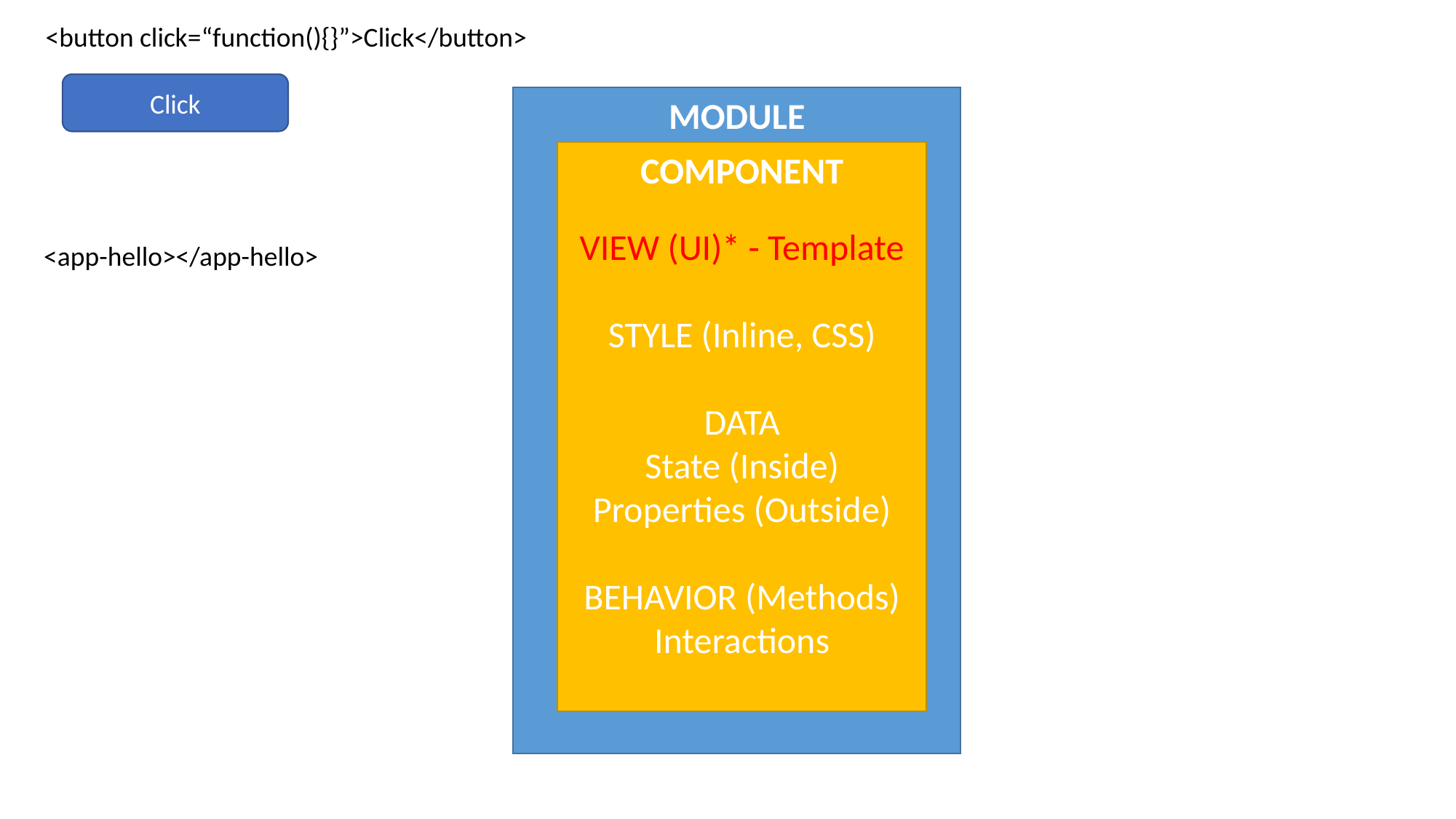

<button click=“function(){}”>Click</button>
Click
MODULE
COMPONENT

VIEW (UI)* - Template

STYLE (Inline, CSS)

DATA
State (Inside)
Properties (Outside)

BEHAVIOR (Methods)
Interactions
<app-hello></app-hello>